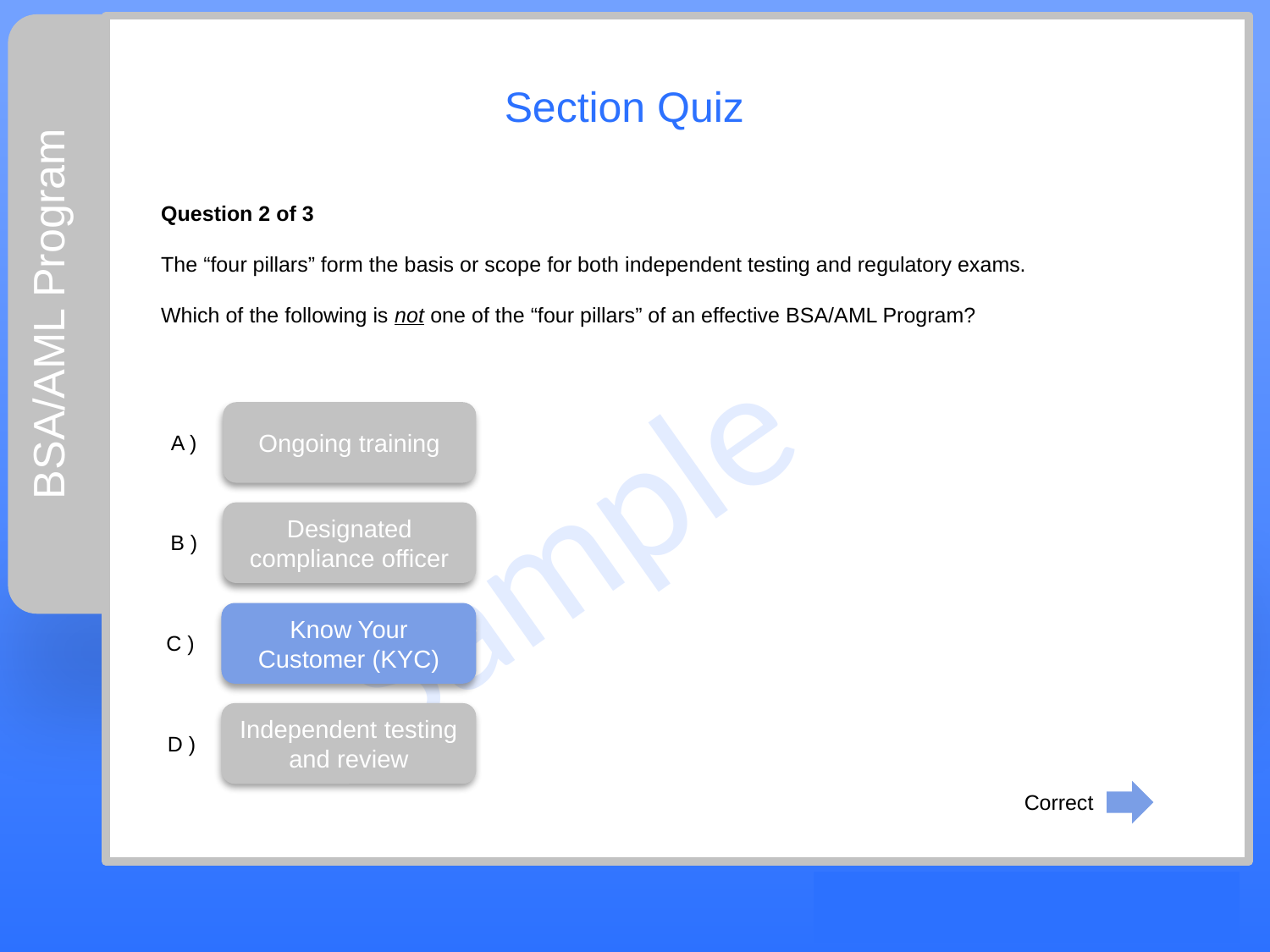

Section Quiz

Question 2 of 3

The “four pillars” form the basis or scope for both independent testing and regulatory exams.

Which of the following is not one of the “four pillars” of an effective BSA/AML Program?
# BSA/AML Program
Ongoing training
A )
Designated compliance officer
B )
Know Your Customer (KYC)
C )
Independent testing and review
D )

Correct